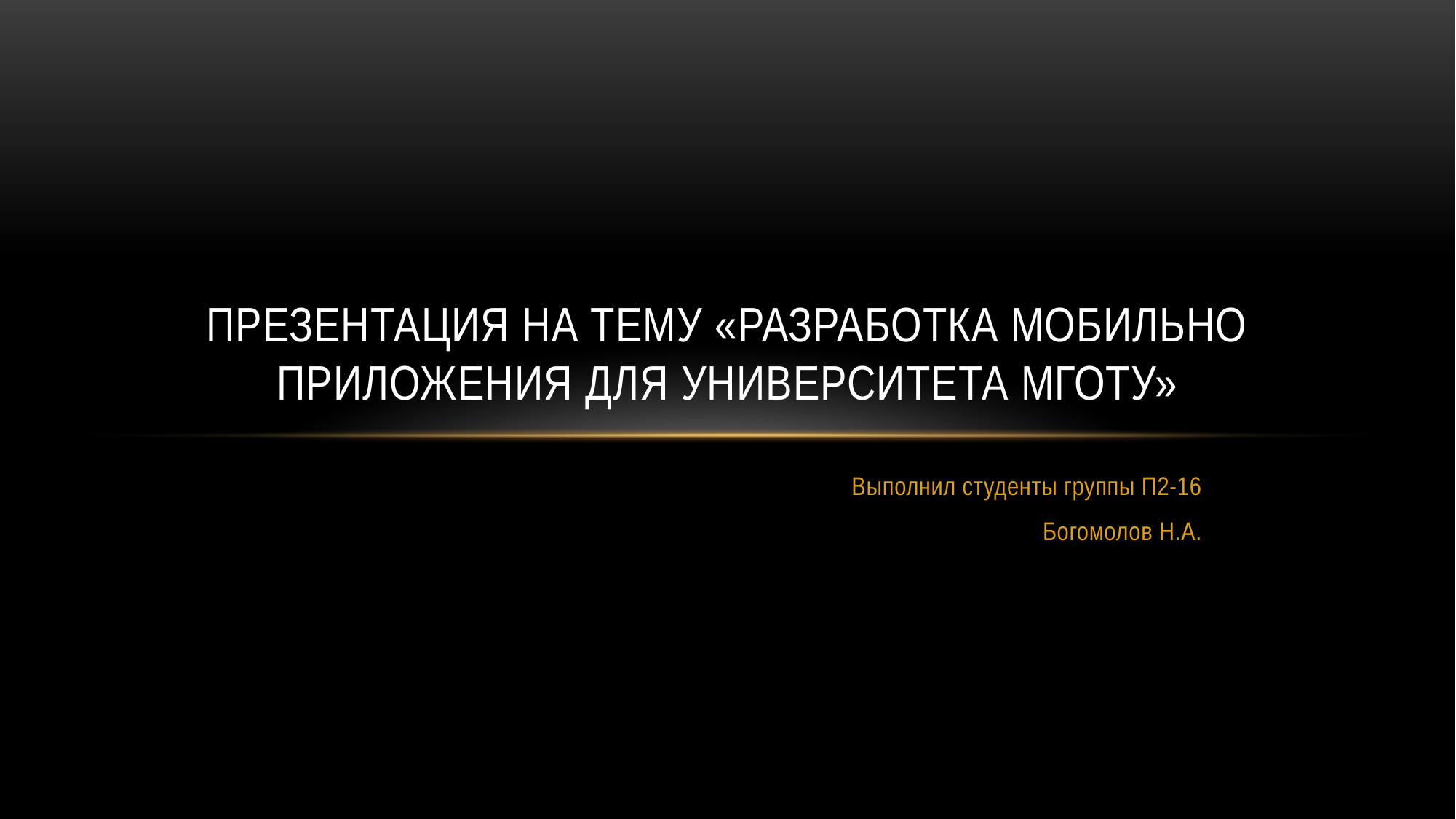

# Презентация на тему «Разработка мобильно приложения для университета мготу»
Выполнил студенты группы П2-16
Богомолов Н.А.